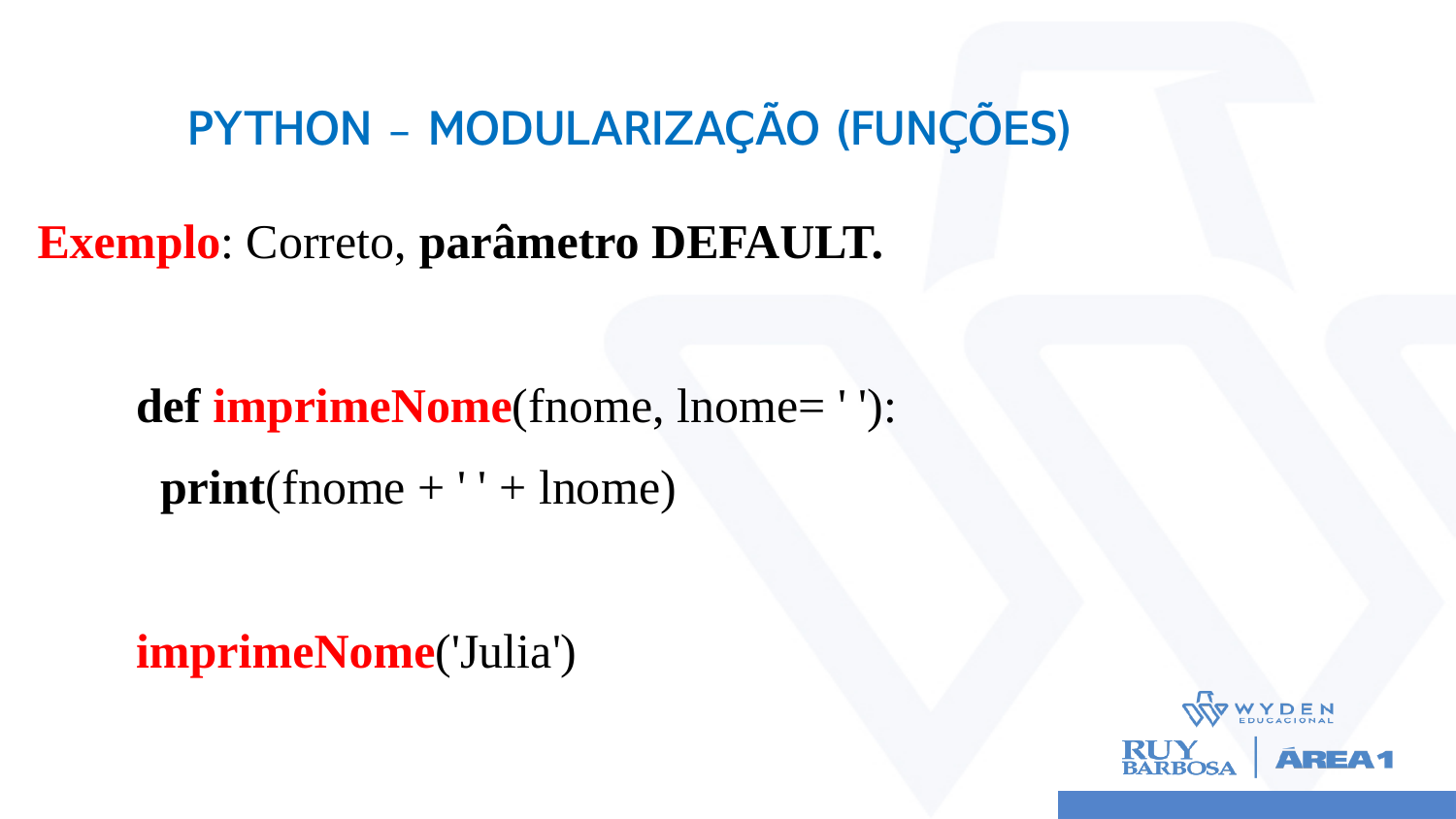

# Python – MODULARIZAÇÃO (Funções)
Exemplo: Correto, parâmetro DEFAULT.

def imprimeNome(fnome, lnome= ' '):
  print(fnome + ' ' + lnome)

imprimeNome('Julia')